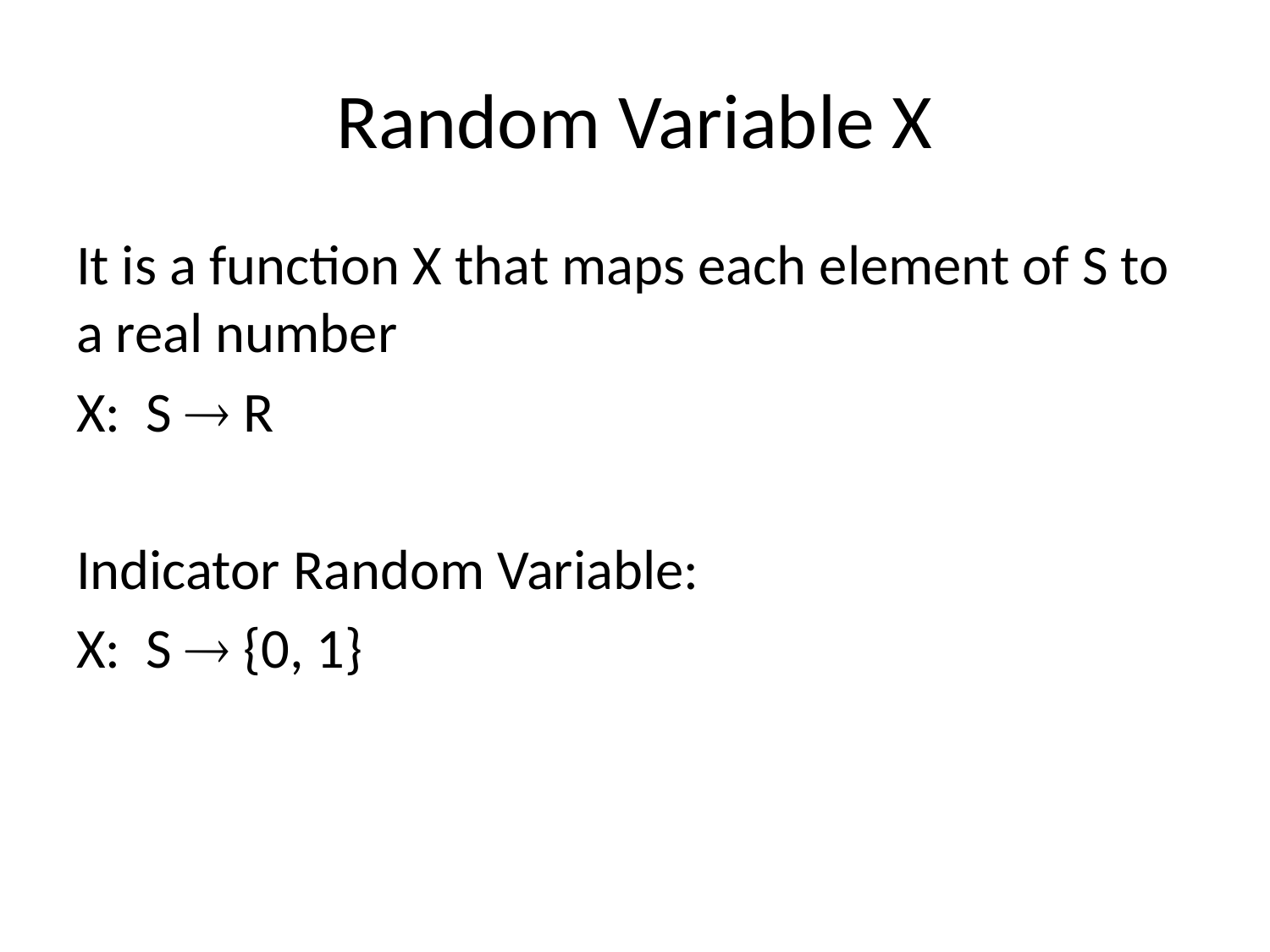

# Random Variable X
It is a function X that maps each element of S to a real number
X:  S → R

Indicator Random Variable:
X:  S → {0, 1}